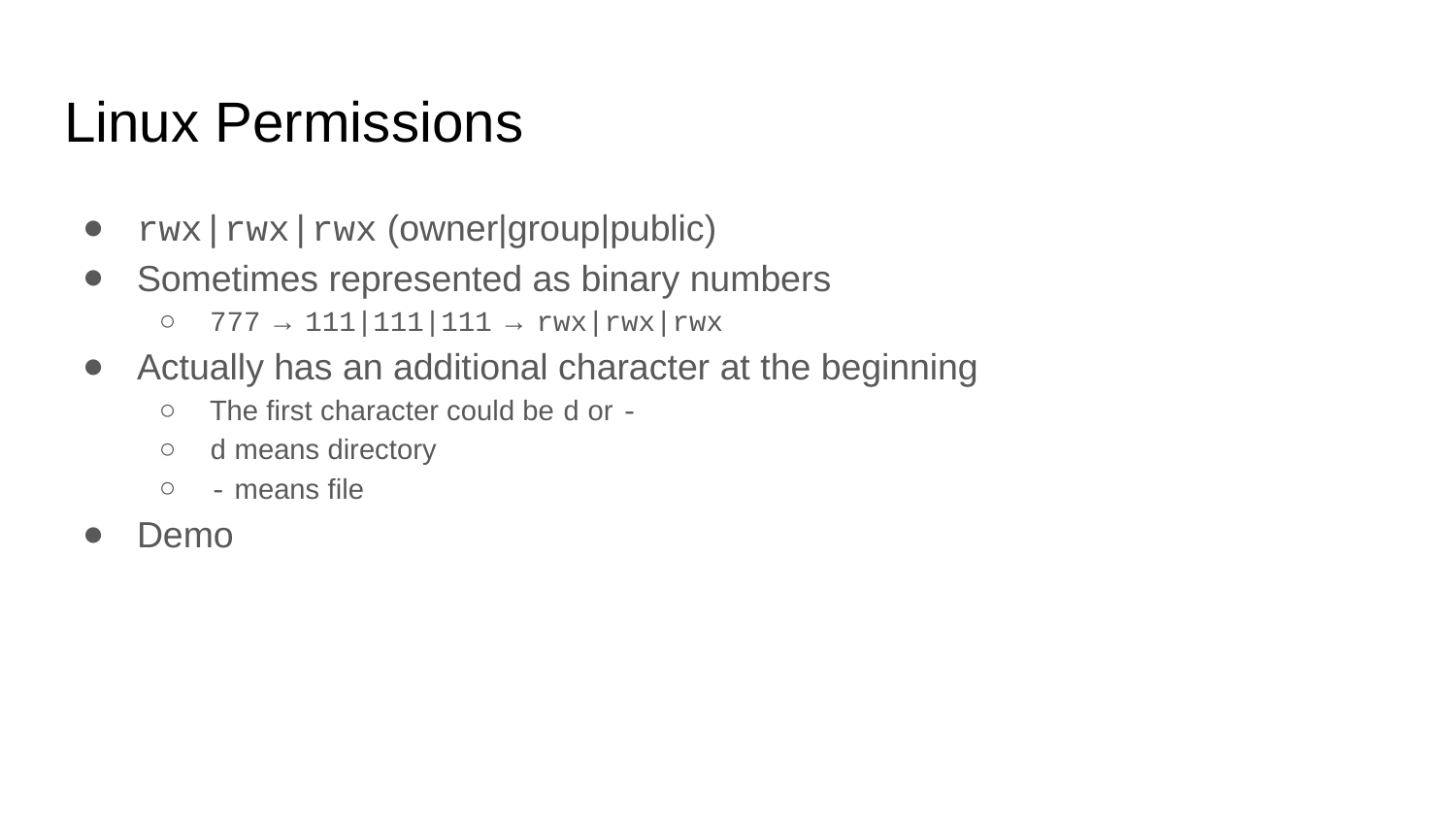

# Linux Permissions
rwx|rwx|rwx (owner|group|public)
Sometimes represented as binary numbers
777 → 111|111|111 → rwx|rwx|rwx
Actually has an additional character at the beginning
The first character could be d or -
d means directory
- means file
Demo